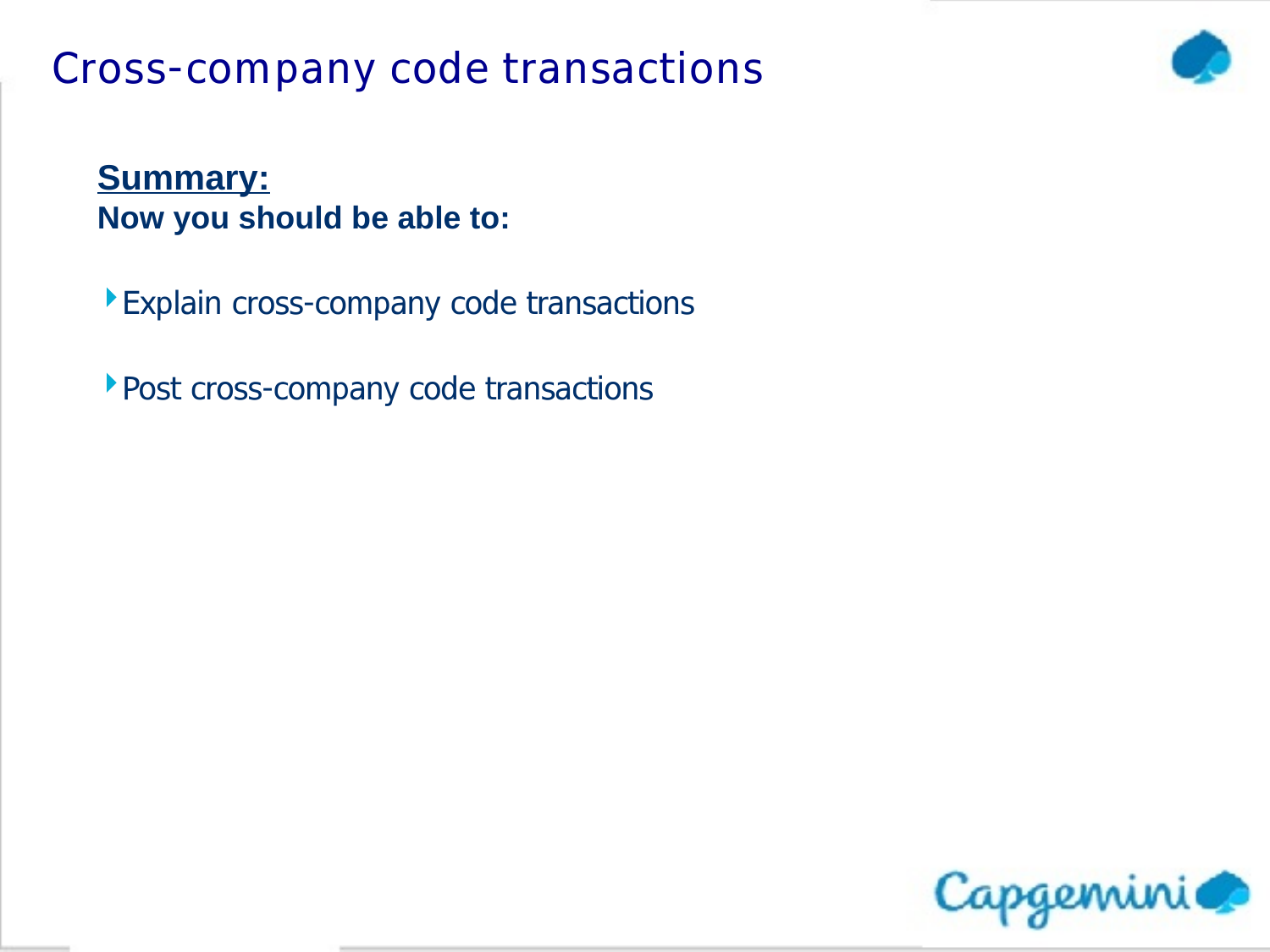

# Cross-company code transactions
Summary:
Now you should be able to:

Explain cross-company code transactions

Post cross-company code transactions